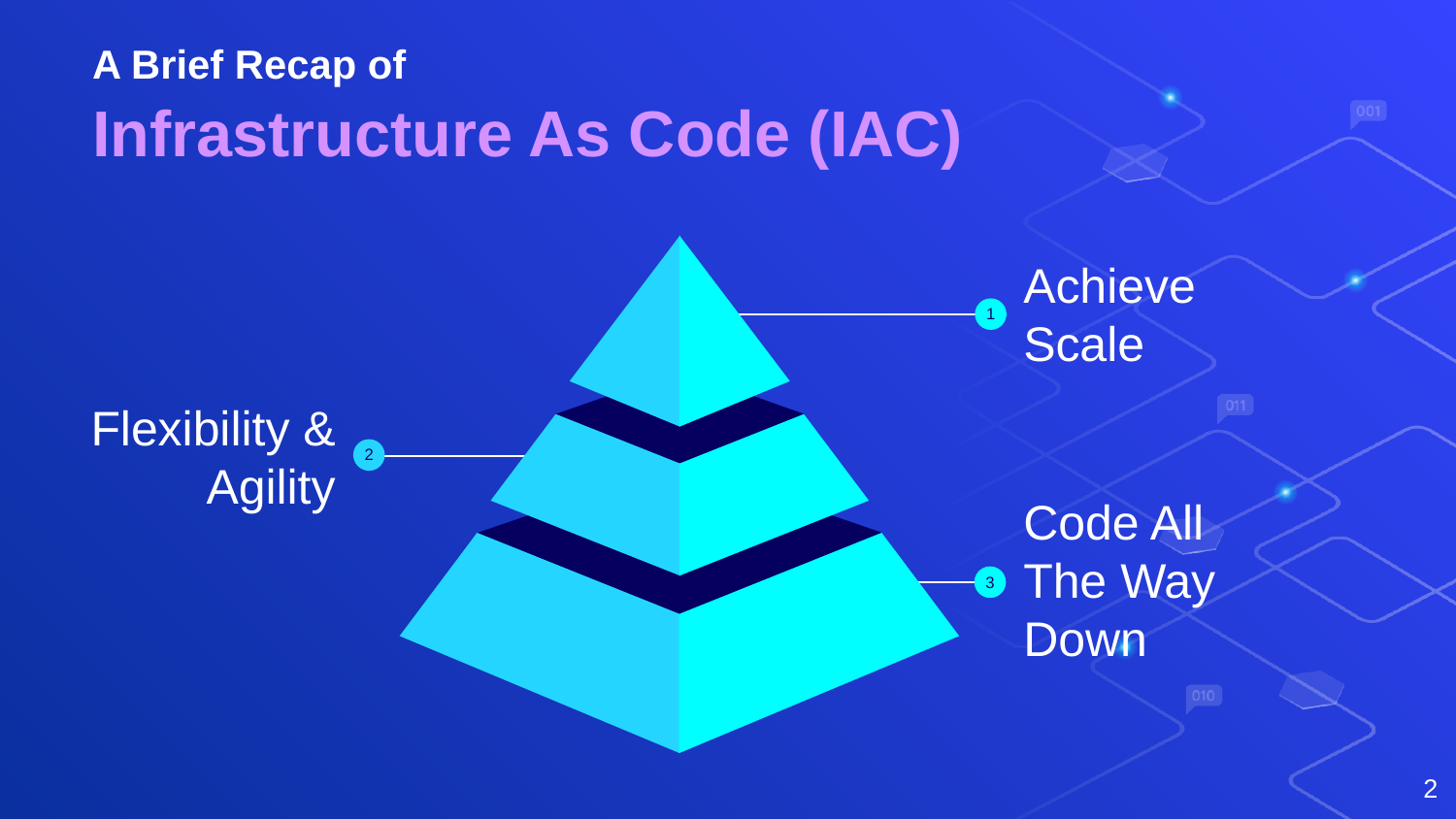

# A Brief Recap of Infrastructure As Code (IAC)
Achieve Scale
1

Flexibility & Agility
2

Code All The Way Down
3

2